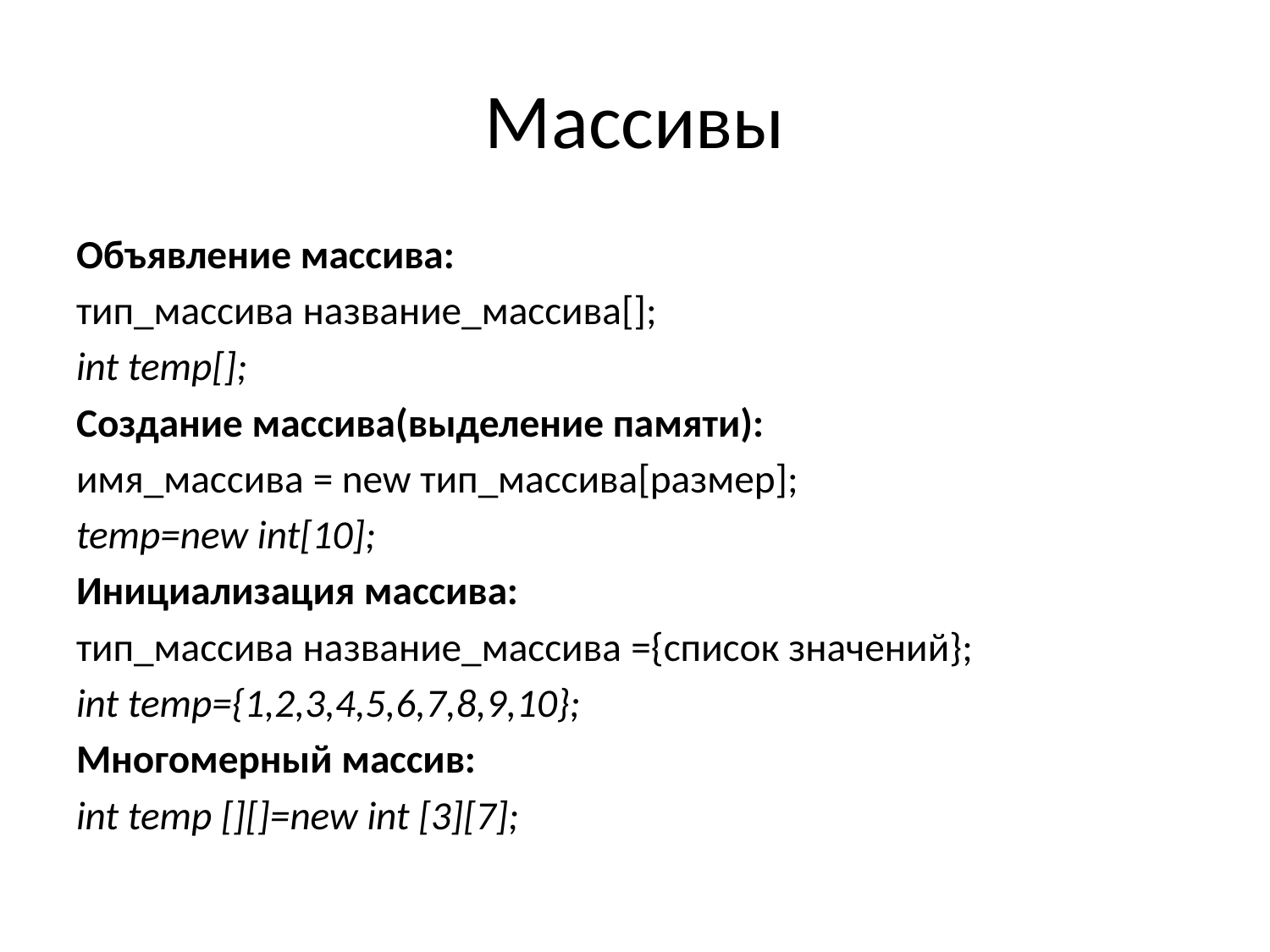

# Массивы
Объявление массива:
тип_массива название_массива[];
int temp[];
Создание масcива(выделение памяти):
имя_массива = new тип_массива[размер];
temp=new int[10];
Инициализация массива:
тип_массива название_массива ={список значений};
int temp={1,2,3,4,5,6,7,8,9,10};
Многомерный массив:
int temp [][]=new int [3][7];